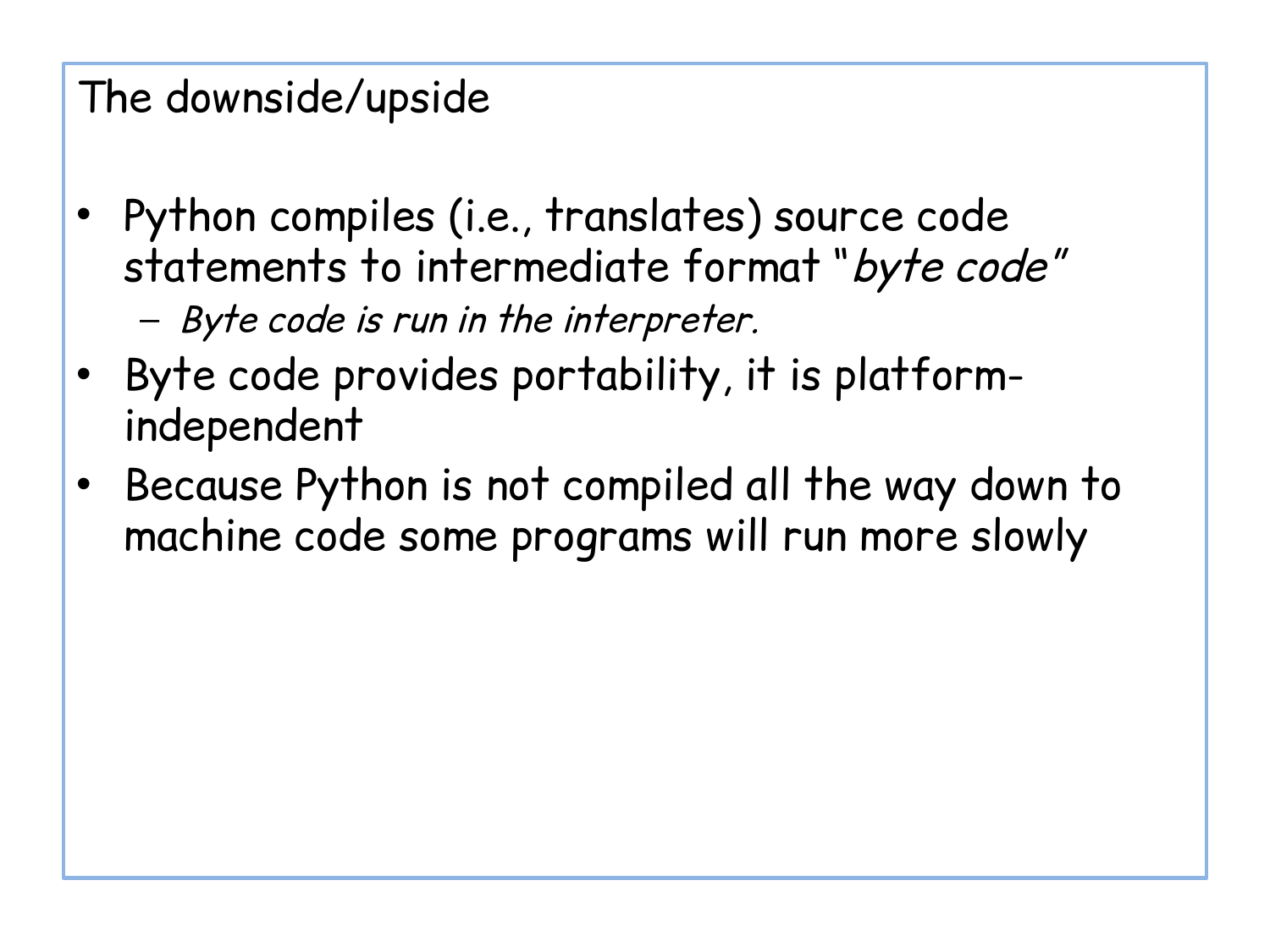

The downside/upside

Python compiles (i.e., translates) source code statements to intermediate format “byte code”
Byte code is run in the interpreter.
Byte code provides portability, it is platform-independent
Because Python is not compiled all the way down to machine code some programs will run more slowly